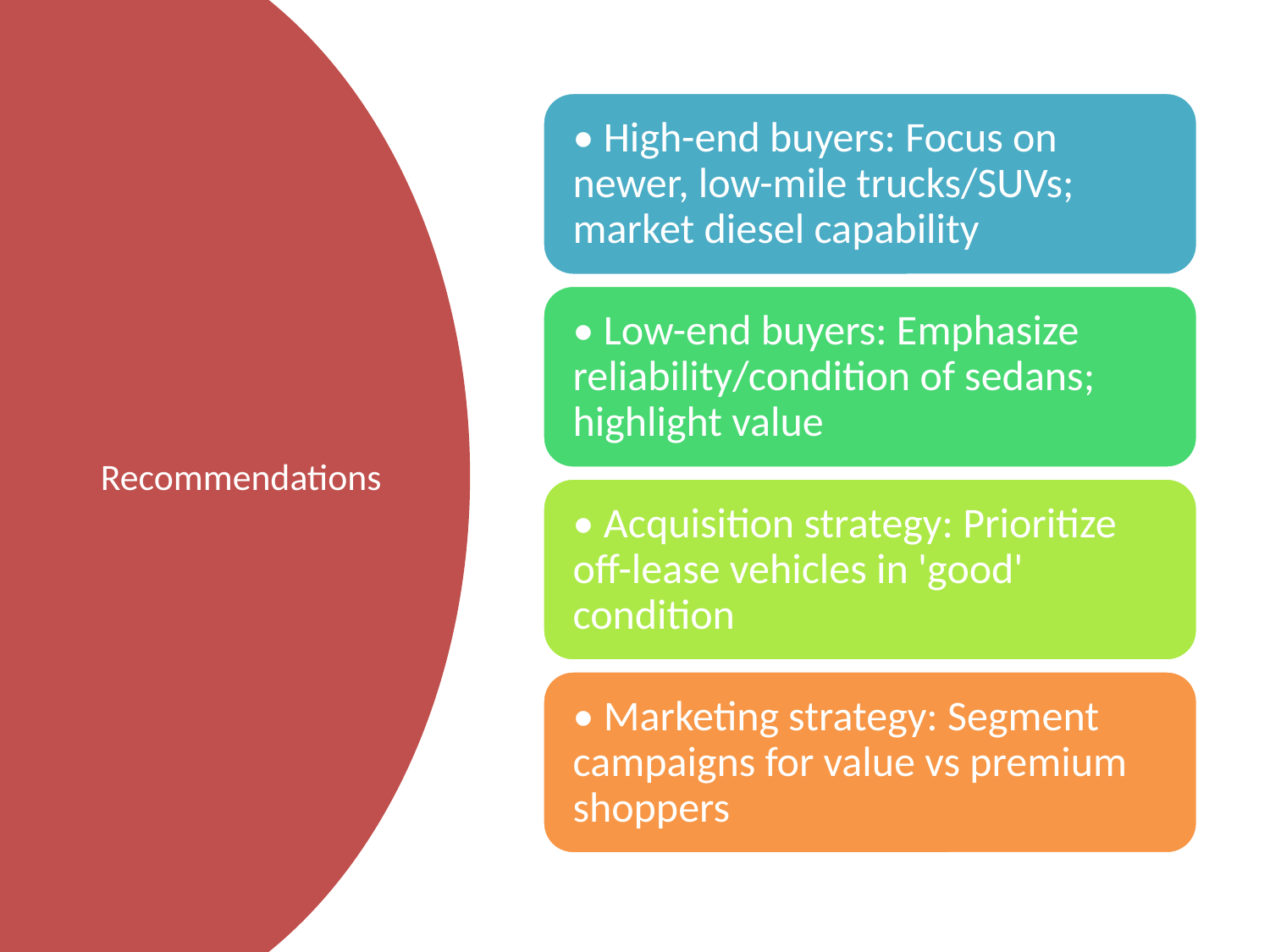

• High-end buyers: Focus on newer, low-mile trucks/SUVs; market diesel capability
• Low-end buyers: Emphasize reliability/condition of sedans; highlight value
• Acquisition strategy: Prioritize off-lease vehicles in 'good' condition
• Marketing strategy: Segment campaigns for value vs premium shoppers
# Recommendations